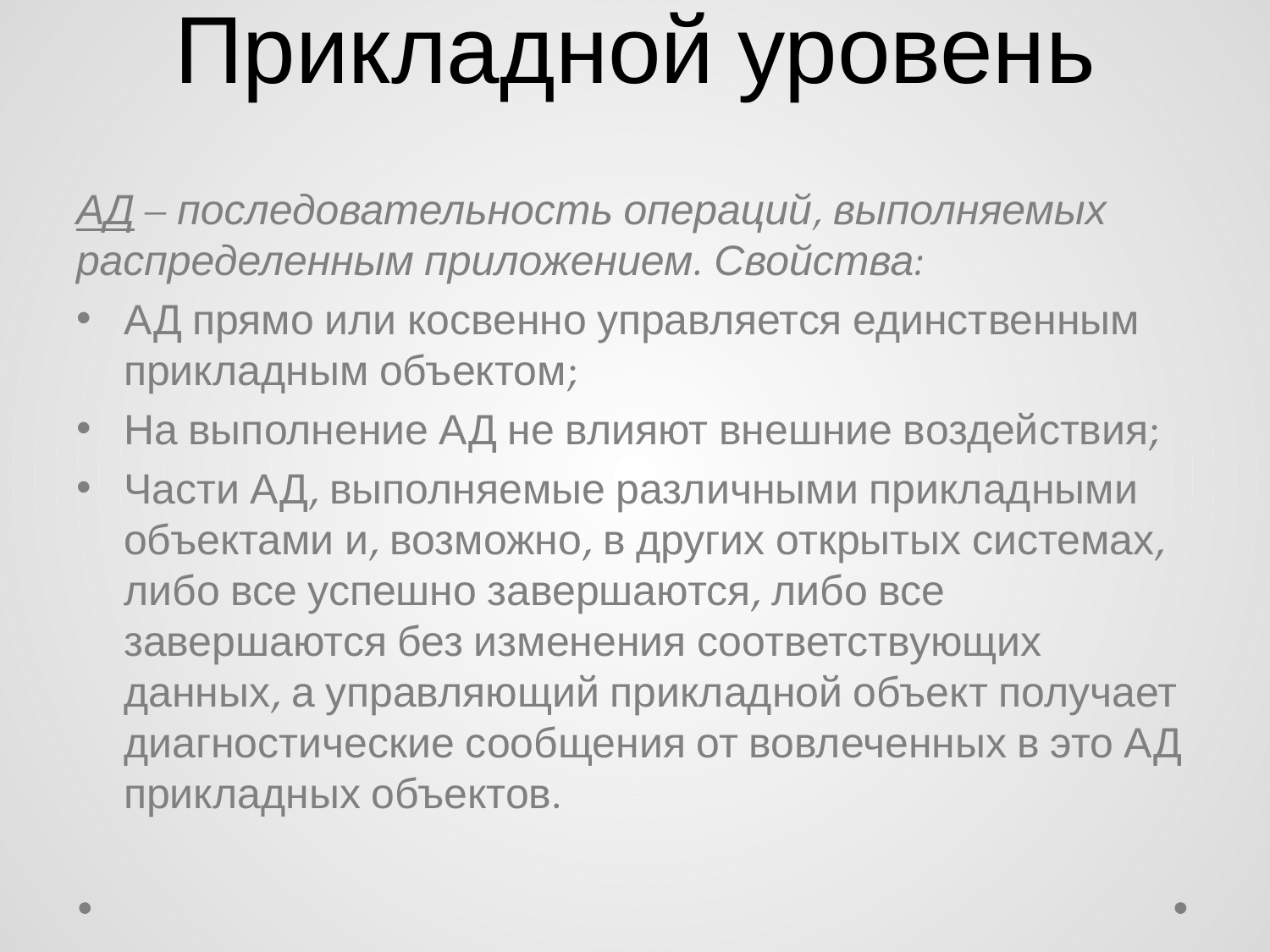

# Прикладной уровень
АД – последовательность операций, выполняемых распределенным приложением. Свойства:
АД прямо или косвенно управляется единственным прикладным объектом;
На выполнение АД не влияют внешние воздействия;
Части АД, выполняемые различными прикладными объектами и, возможно, в других открытых системах, либо все успешно завершаются, либо все завершаются без изменения соответствующих данных, а управляющий прикладной объект получает диагностические сообщения от вовлеченных в это АД прикладных объектов.